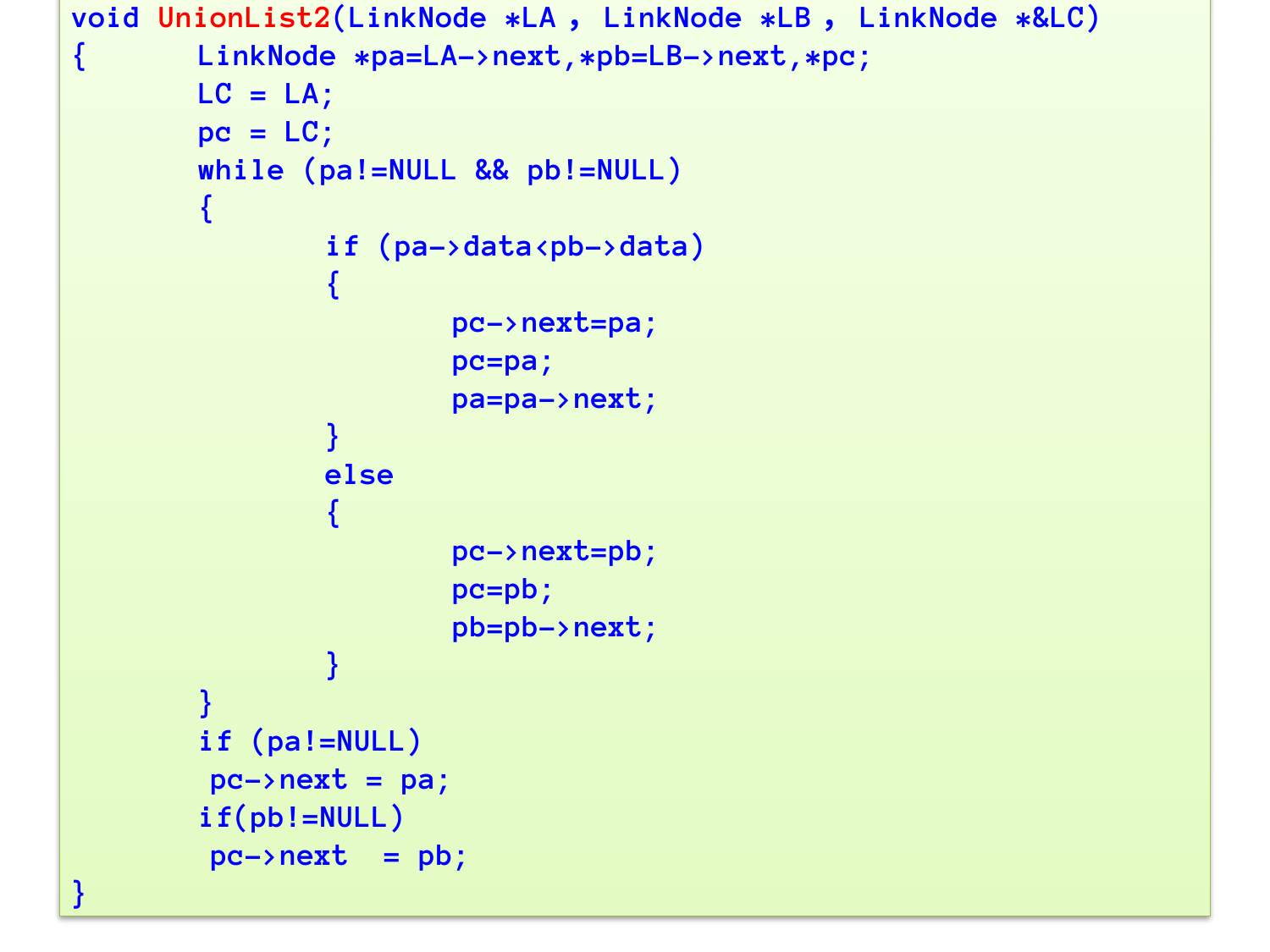

void UnionList2(LinkNode *LA，LinkNode *LB，LinkNode *&LC)
{  	LinkNode *pa=LA->next,*pb=LB->next,*pc;
	LC = LA;
	pc = LC;
	while (pa!=NULL && pb!=NULL)
	{
		if (pa->data<pb->data)
		{
			pc->next=pa;
			pc=pa;
			pa=pa->next;
		}
		else
		{
			pc->next=pb;
			pc=pb;
			pb=pb->next;
		}
	}
	if (pa!=NULL)
        pc->next = pa;
	if(pb!=NULL)
        pc->next  = pb;
}